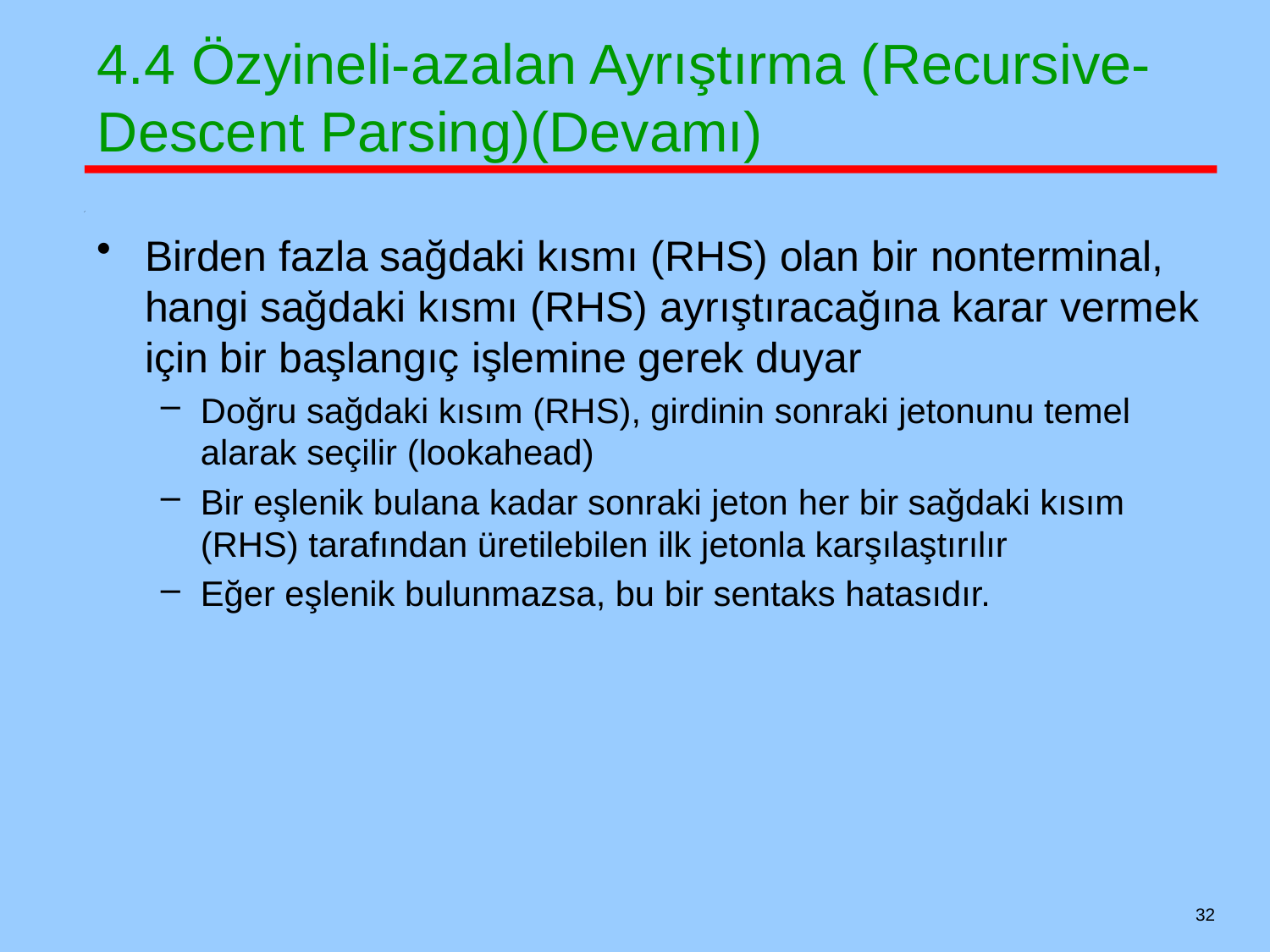

# 4.4 Özyineli-azalan Ayrıştırma (Recursive- Descent Parsing)(Devamı)
Birden fazla sağdaki kısmı (RHS) olan bir nonterminal, hangi sağdaki kısmı (RHS) ayrıştıracağına karar vermek için bir başlangıç işlemine gerek duyar
Doğru sağdaki kısım (RHS), girdinin sonraki jetonunu temel alarak seçilir (lookahead)
Bir eşlenik bulana kadar sonraki jeton her bir sağdaki kısım (RHS) tarafından üretilebilen ilk jetonla karşılaştırılır
Eğer eşlenik bulunmazsa, bu bir sentaks hatasıdır.
32